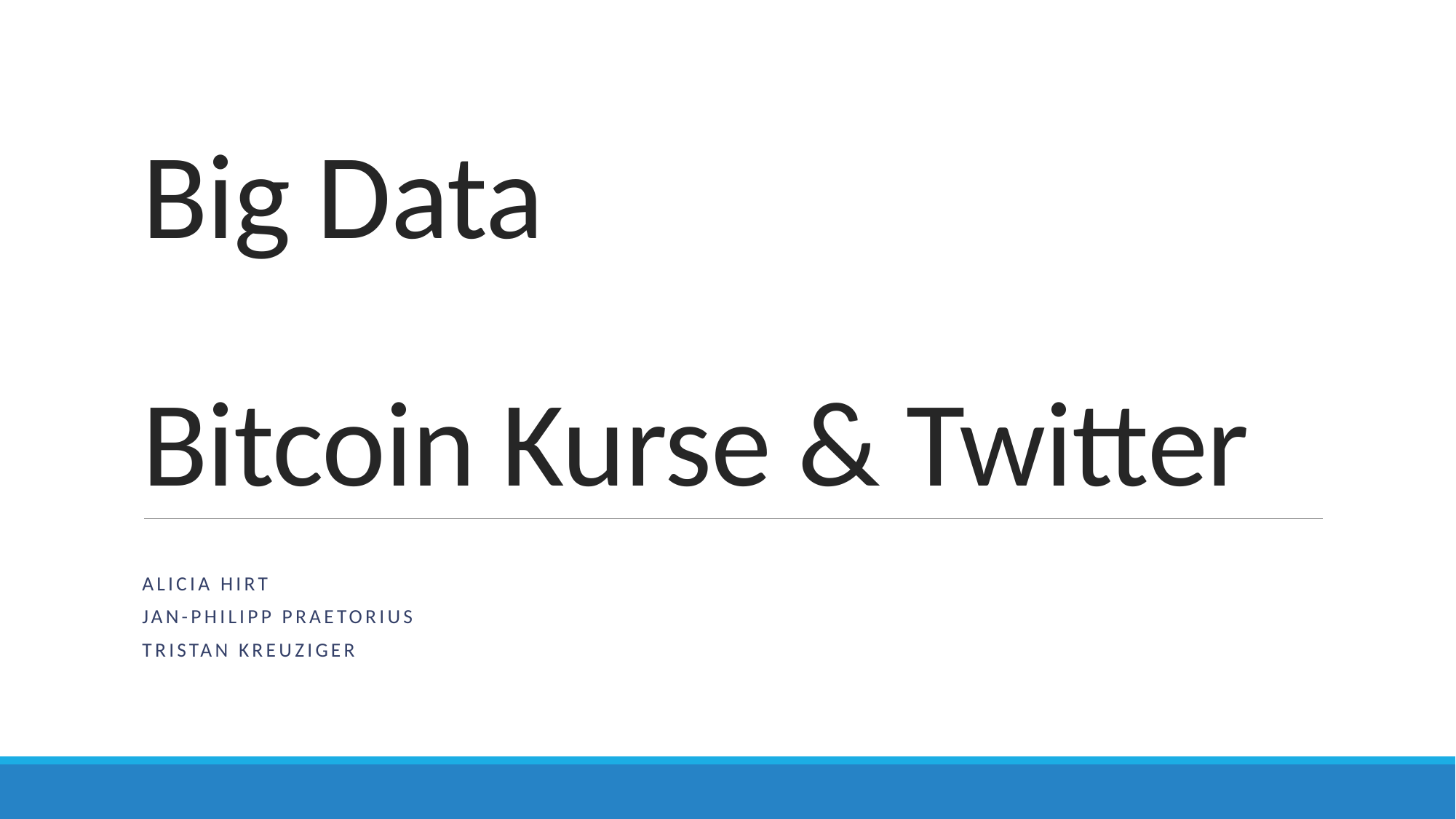

# Big Data Bitcoin Kurse & Twitter

Alicia Hirt
Jan-Philipp Praetorius
Tristan Kreuziger